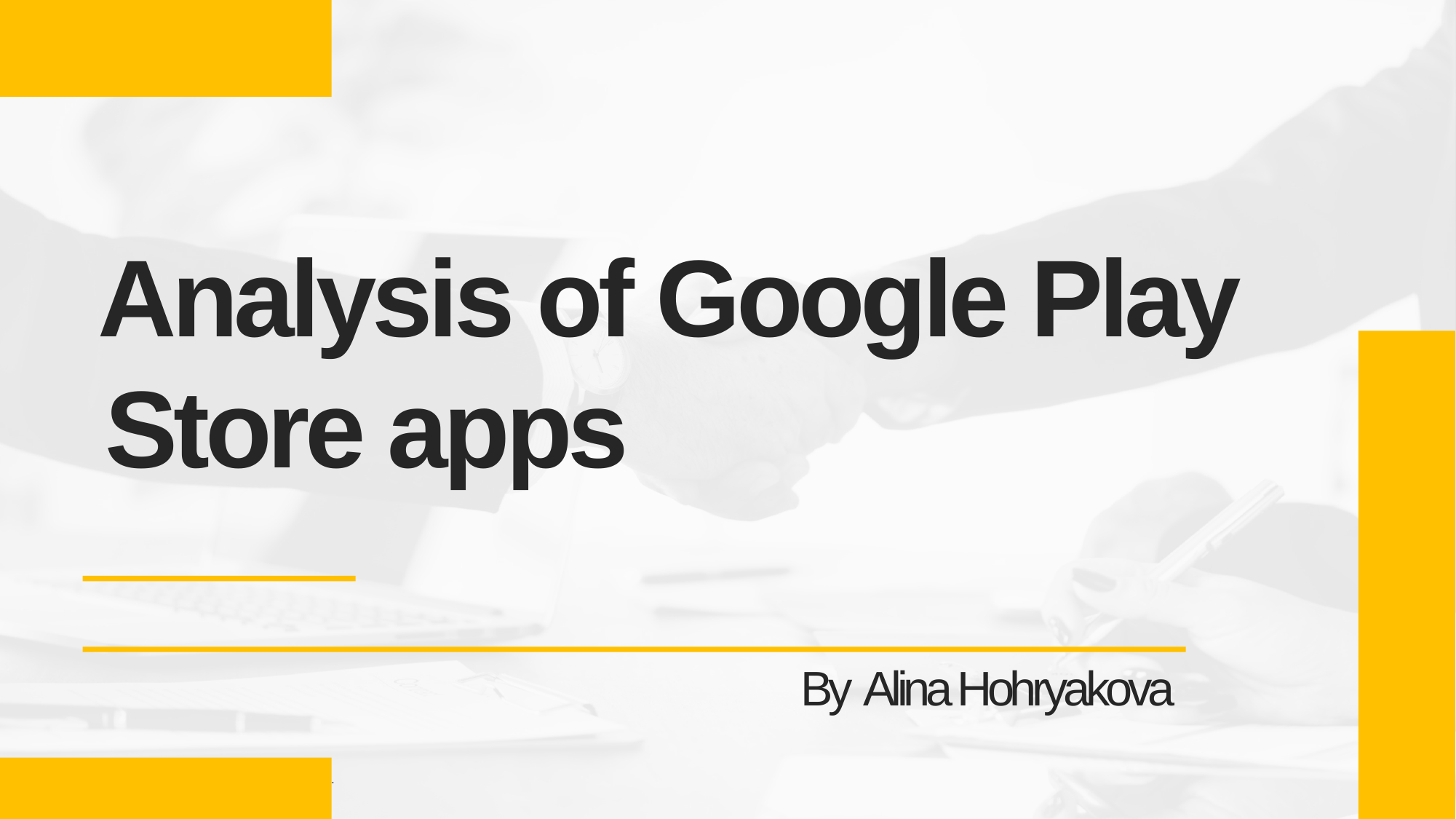

Analysis of Google Play
 Store apps

By  Alina Hohryakova